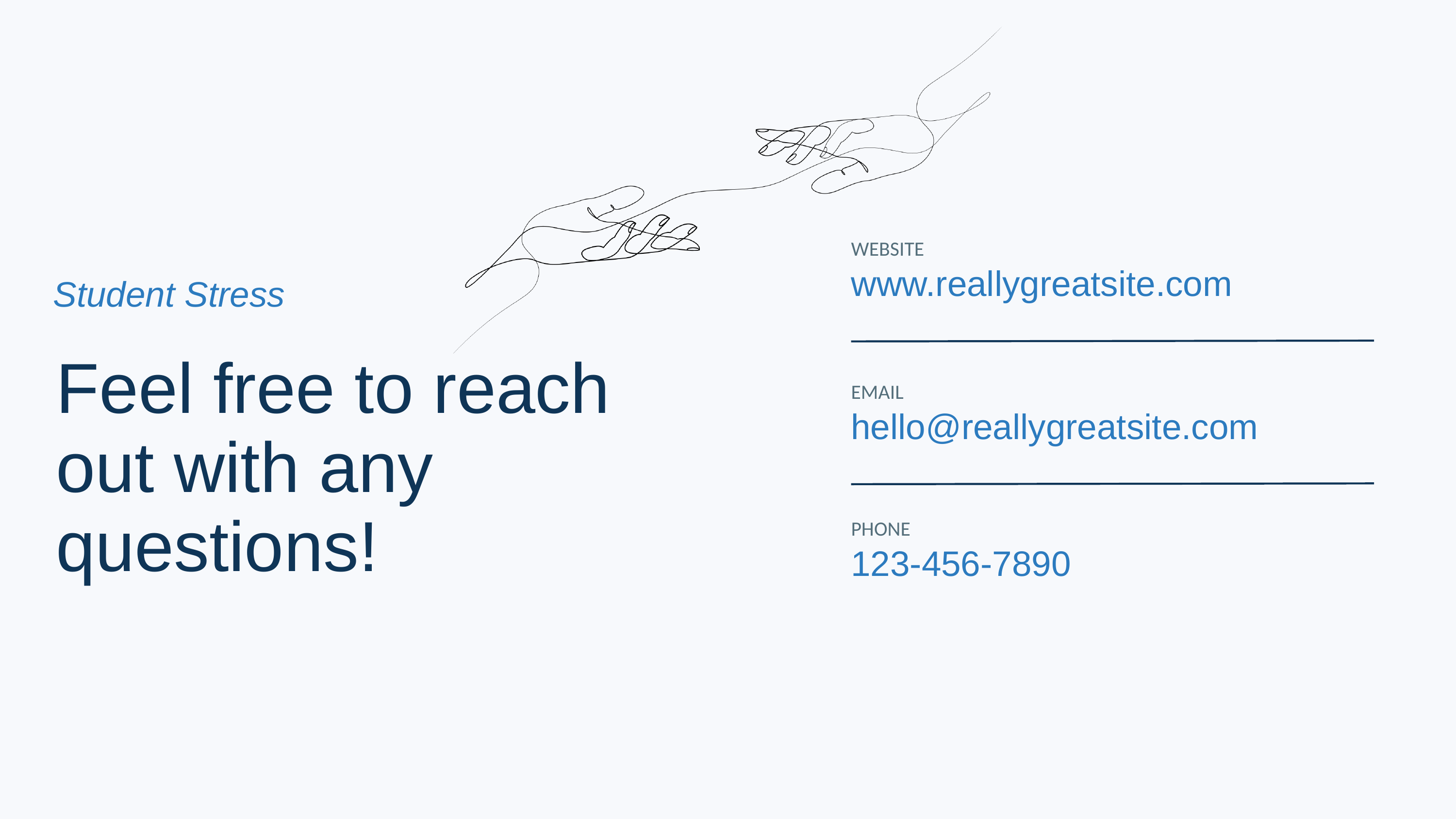

WEBSITE
www.reallygreatsite.com

EMAIL
hello@reallygreatsite.com

PHONE
123-456-7890
Student Stress
Feel free to reach out with any questions!